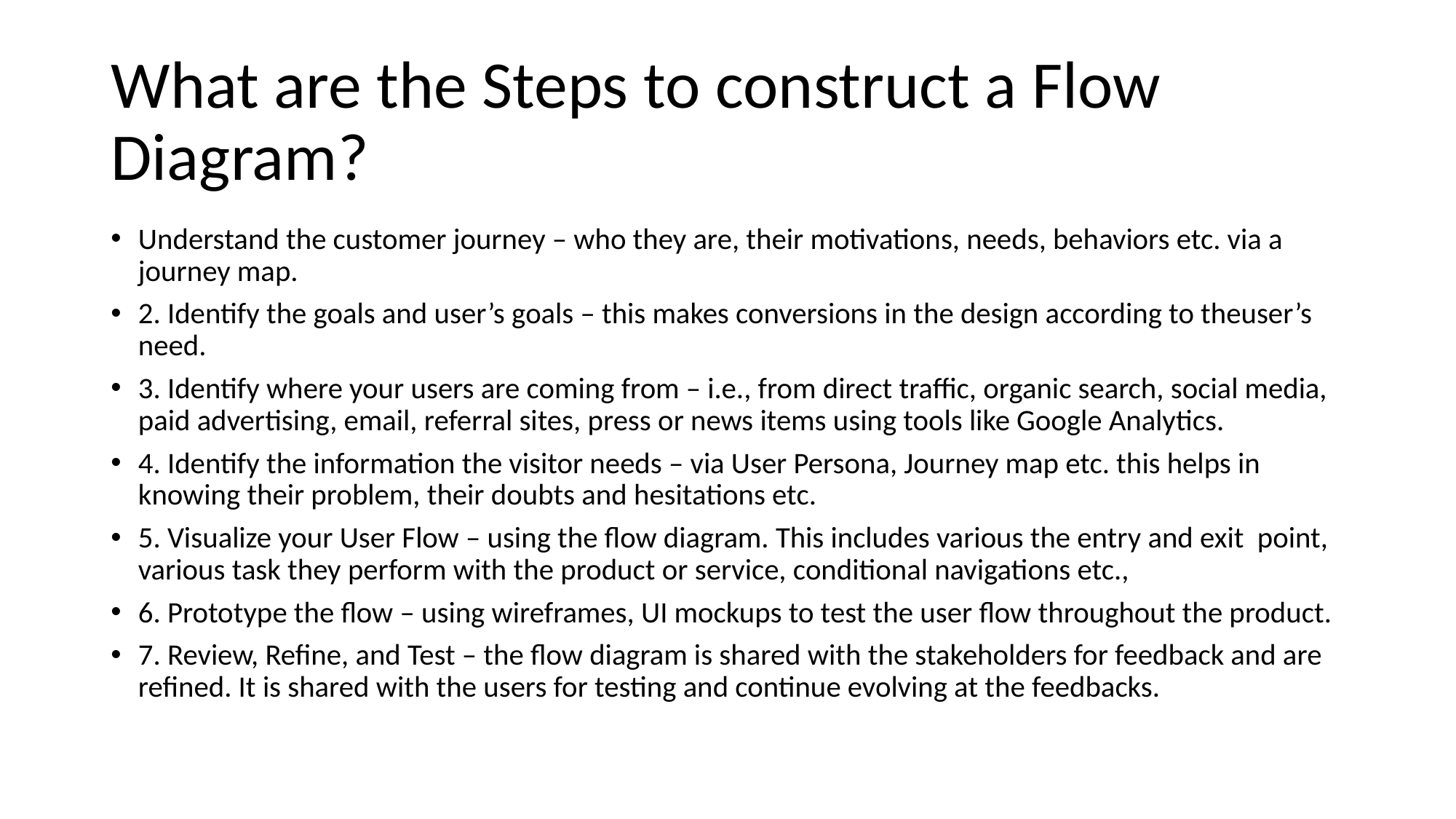

# What are the Steps to construct a Flow Diagram?
Understand the customer journey – who they are, their motivations, needs, behaviors etc. via a journey map.
2. Identify the goals and user’s goals – this makes conversions in the design according to theuser’s need.
3. Identify where your users are coming from – i.e., from direct traffic, organic search, social media, paid advertising, email, referral sites, press or news items using tools like Google Analytics.
4. Identify the information the visitor needs – via User Persona, Journey map etc. this helps in knowing their problem, their doubts and hesitations etc.
5. Visualize your User Flow – using the flow diagram. This includes various the entry and exit  point, various task they perform with the product or service, conditional navigations etc.,
6. Prototype the flow – using wireframes, UI mockups to test the user flow throughout the product.
7. Review, Refine, and Test – the flow diagram is shared with the stakeholders for feedback and are refined. It is shared with the users for testing and continue evolving at the feedbacks.